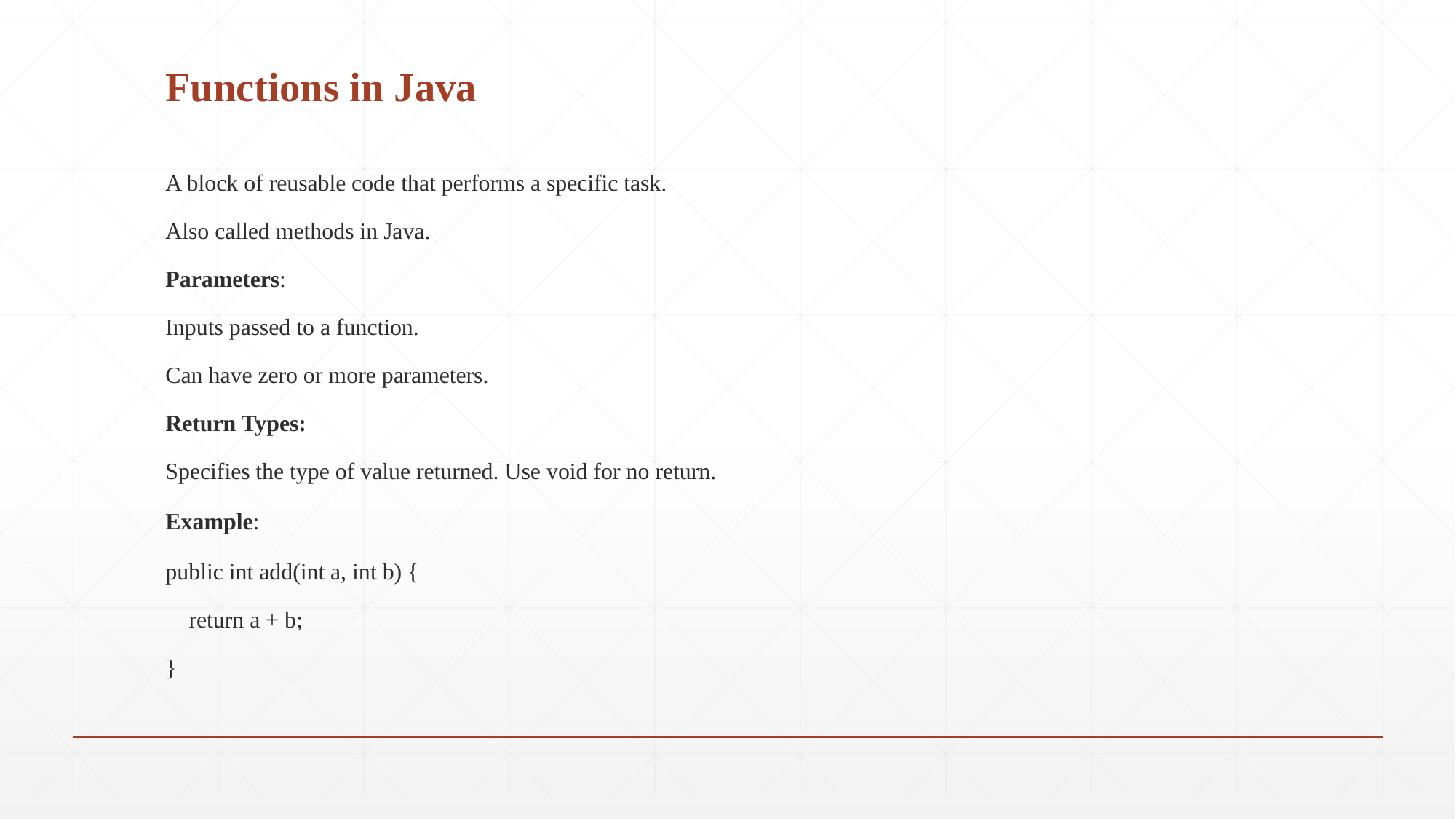

# Functions in Java
A block of reusable code that performs a specific task.
Also called methods in Java.
Parameters:
Inputs passed to a function.
Can have zero or more parameters.
Return Types:
Specifies the type of value returned. Use void for no return.
Example:
public int add(int a, int b) {
    return a + b;
}